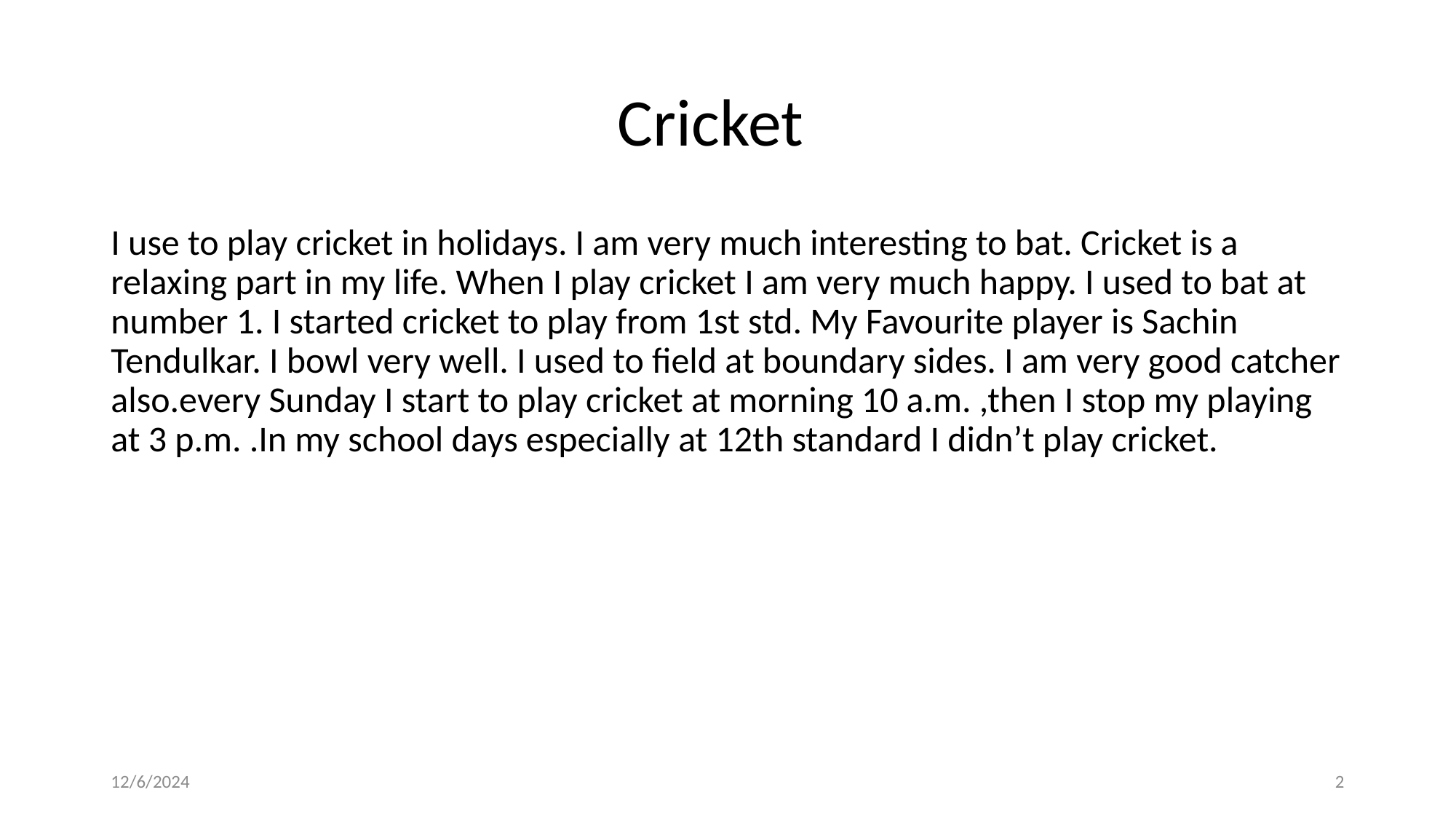

# Cricket
I use to play cricket in holidays. I am very much interesting to bat. Cricket is a relaxing part in my life. When I play cricket I am very much happy. I used to bat at number 1. I started cricket to play from 1st std. My Favourite player is Sachin Tendulkar. I bowl very well. I used to field at boundary sides. I am very good catcher also.every Sunday I start to play cricket at morning 10 a.m. ,then I stop my playing at 3 p.m. .In my school days especially at 12th standard I didn’t play cricket.
12/6/2024

2